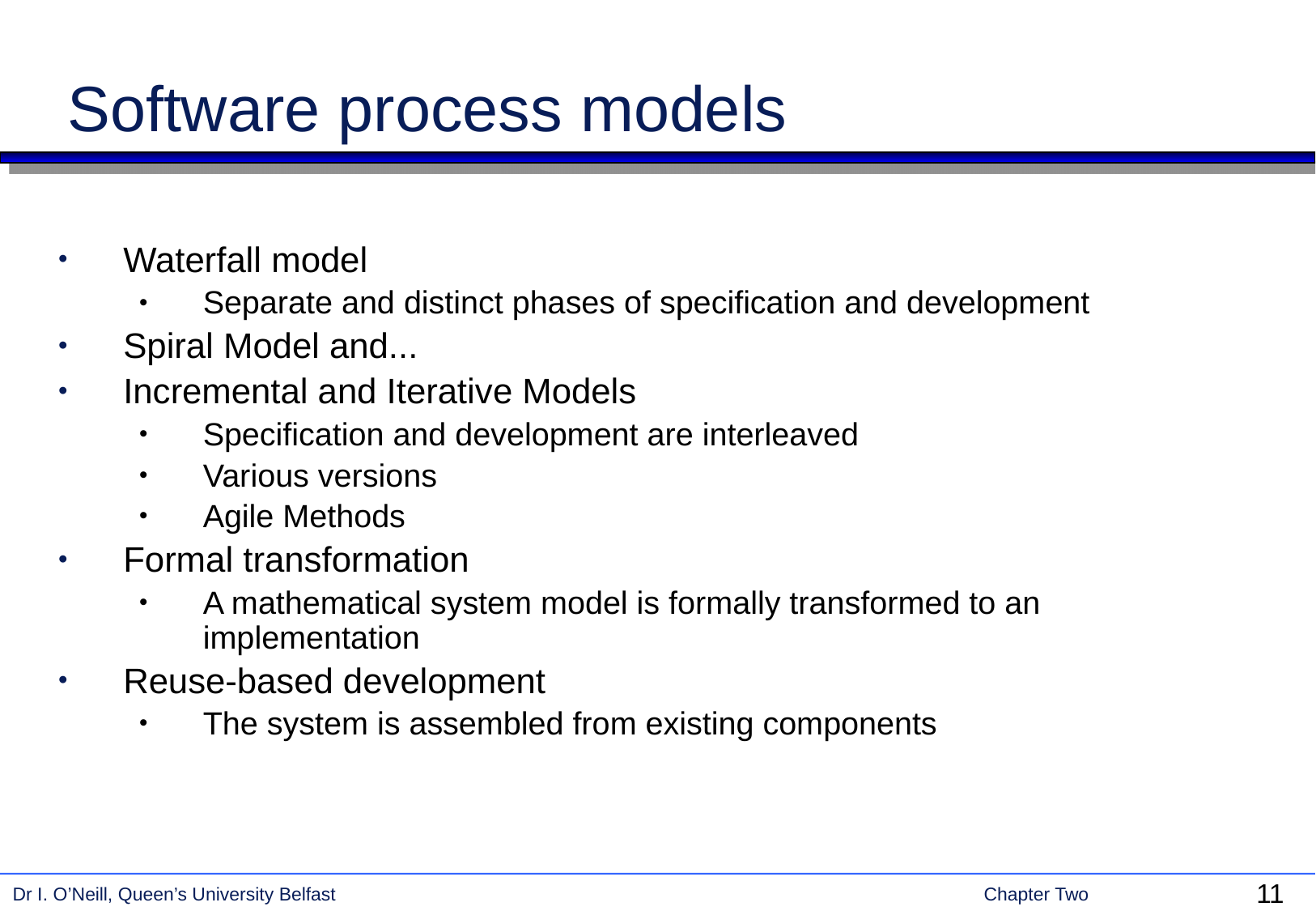

# Software process models
Waterfall model
Separate and distinct phases of specification and development
Spiral Model and...
Incremental and Iterative Models
Specification and development are interleaved
Various versions
Agile Methods
Formal transformation
A mathematical system model is formally transformed to an implementation
Reuse-based development
The system is assembled from existing components